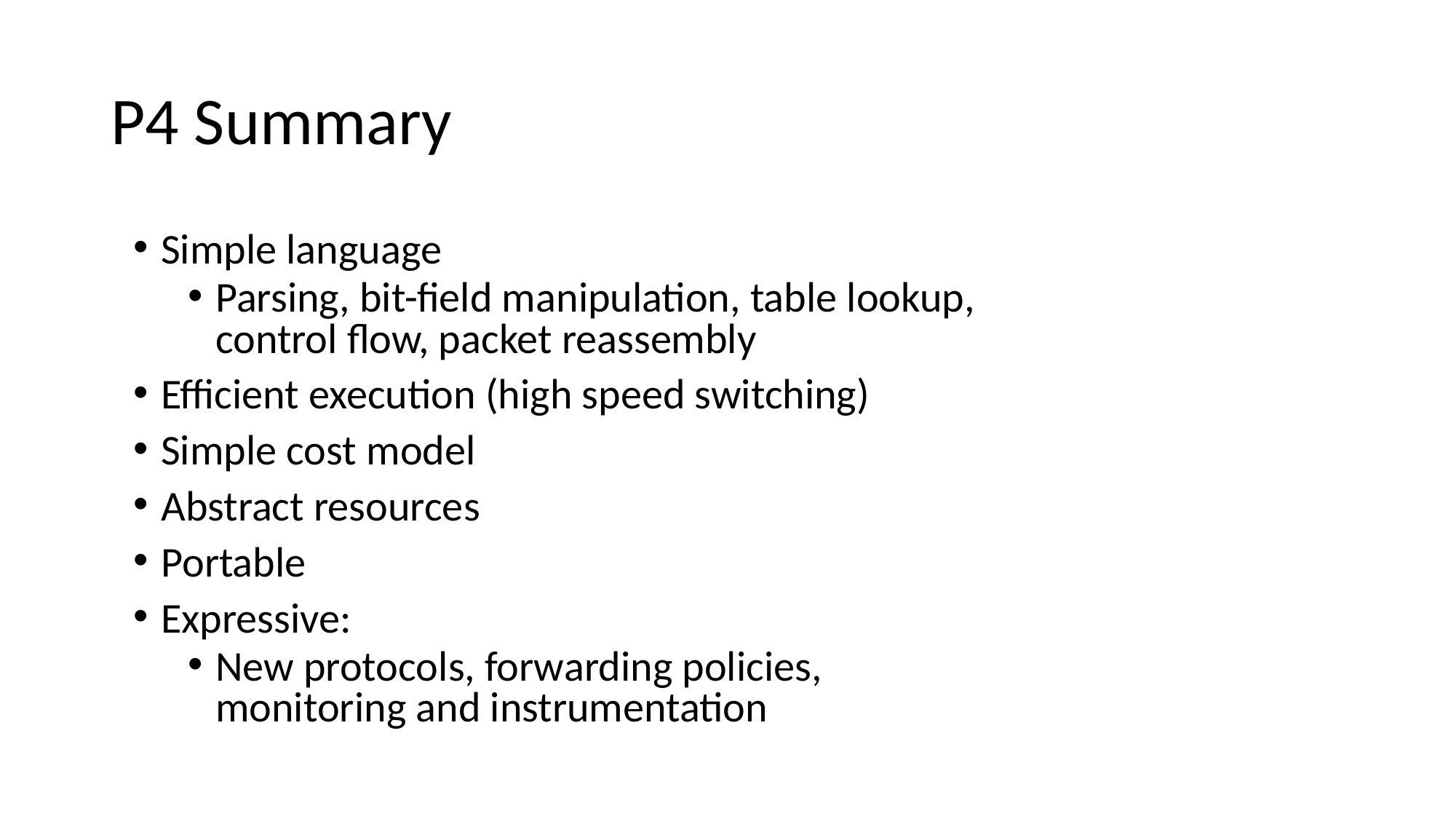

# P4 Summary
Simple language
Parsing, bit-field manipulation, table lookup,
control flow, packet reassembly
Efficient execution (high speed switching)
Simple cost model
Abstract resources
Portable
Expressive:
New protocols, forwarding policies,
monitoring and instrumentation